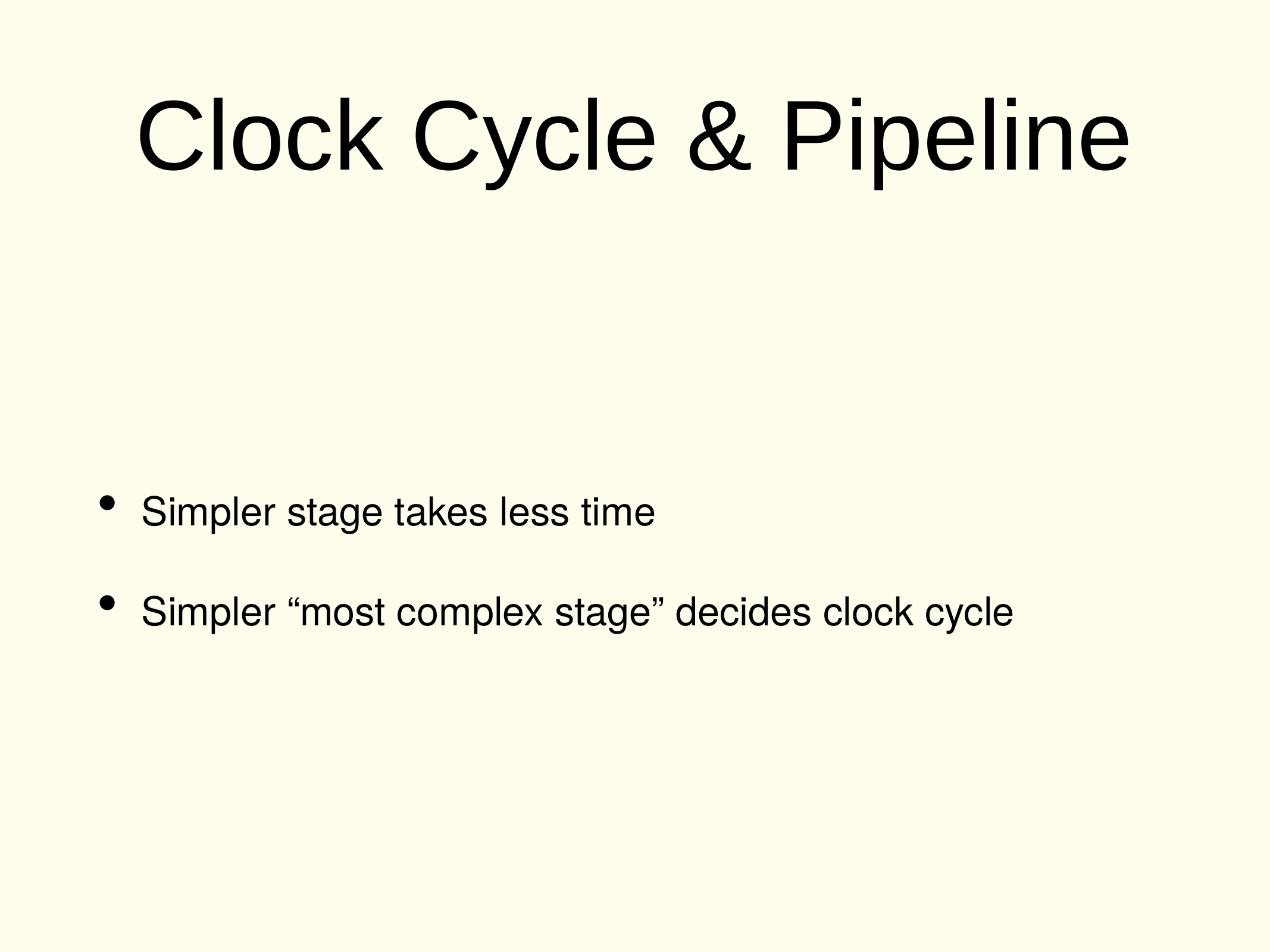

# Clock Cycle & Pipeline
Simpler stage takes less time
Simpler “most complex stage” decides clock cycle